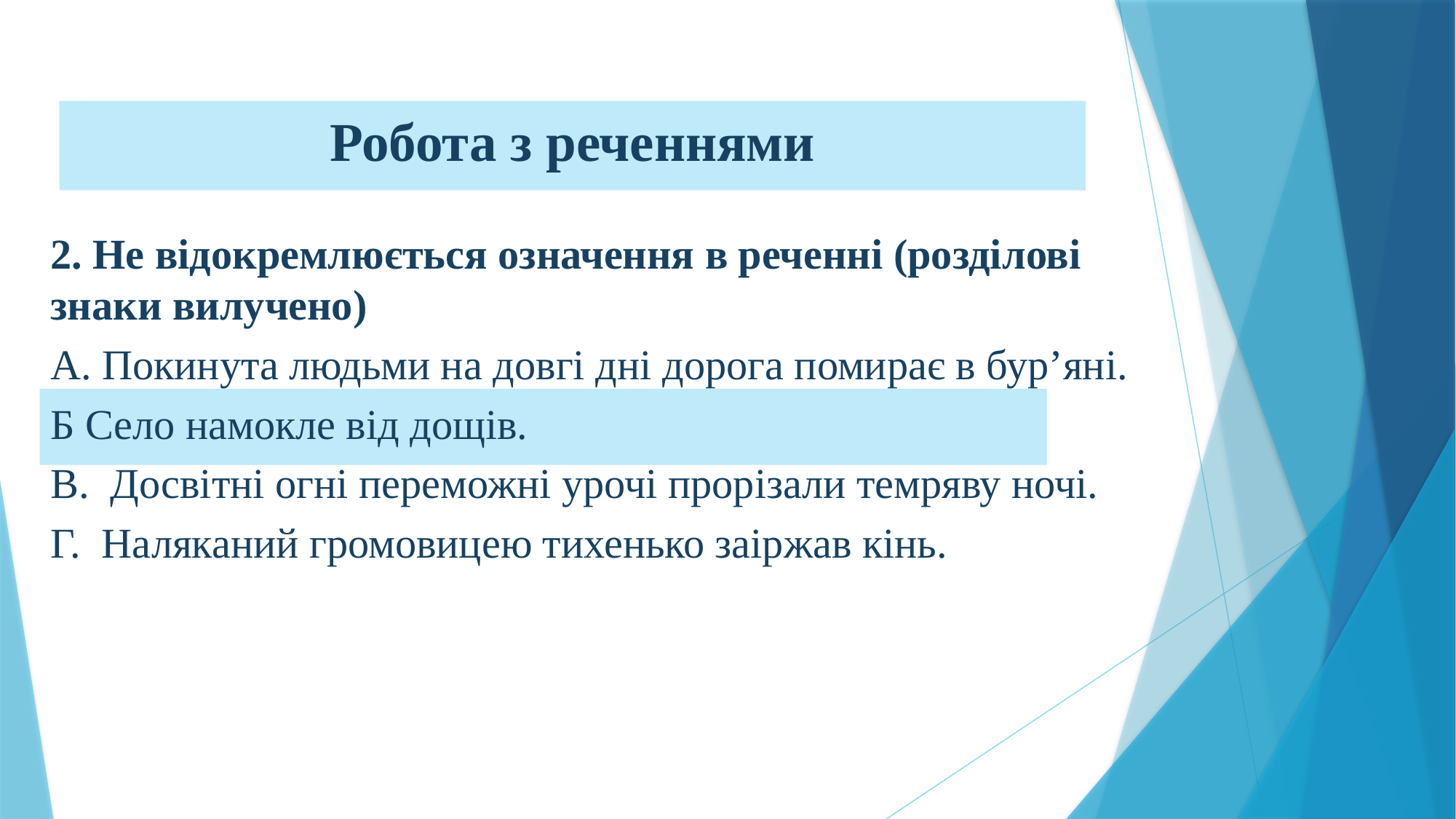

Робота з реченнями
2. Не відокремлюється означення в реченні (розділові знаки вилучено)
А. Покинута людьми на довгі дні дорога помирає в бур’яні.
Б Село намокле від дощів.
В.  Досвітні огні переможні урочі прорізали темряву ночі.
Г.  Наляканий громовицею тихенько заіржав кінь.